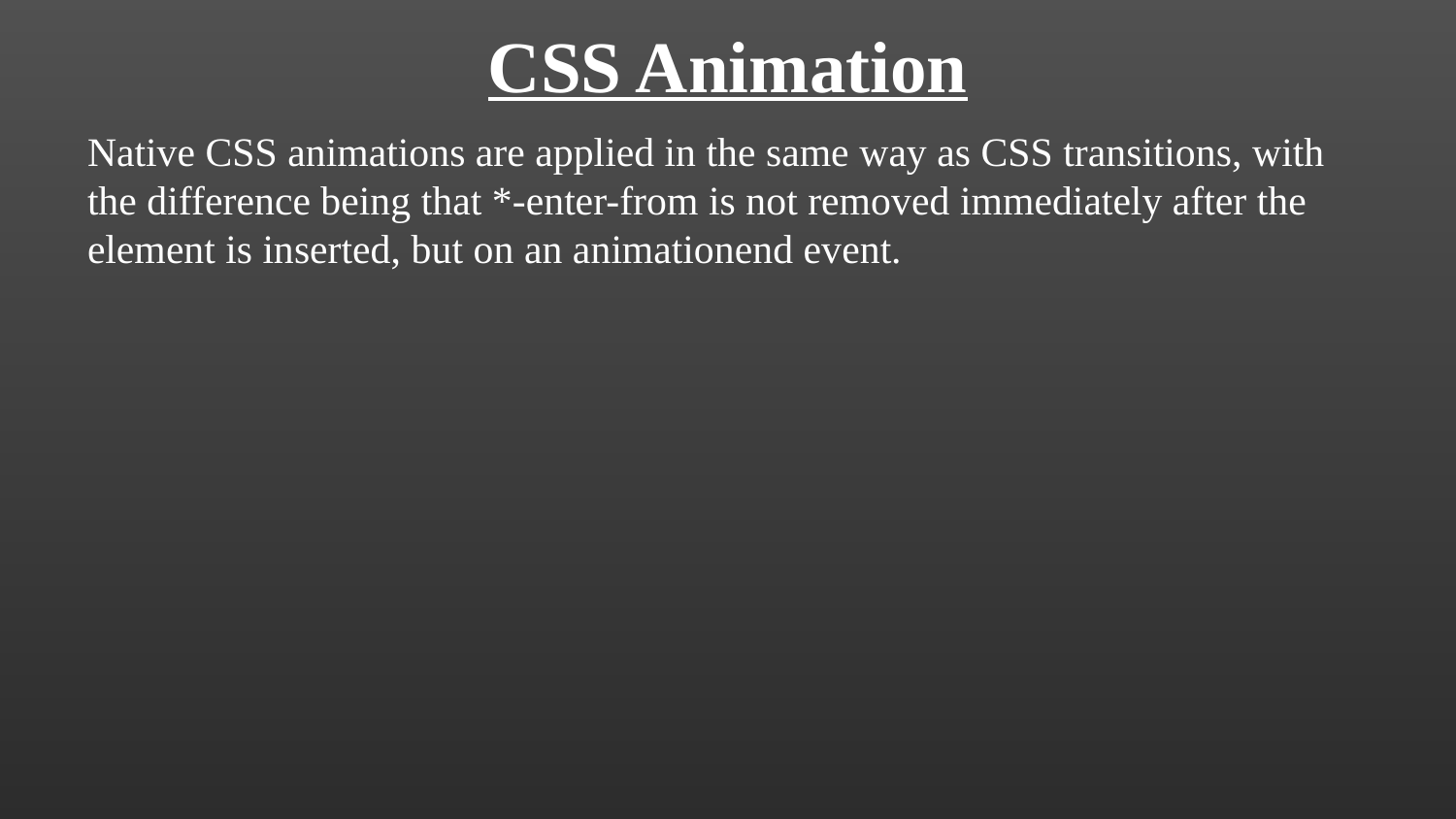

CSS Animation
Native CSS animations are applied in the same way as CSS transitions, with the difference being that *-enter-from is not removed immediately after the element is inserted, but on an animationend event.